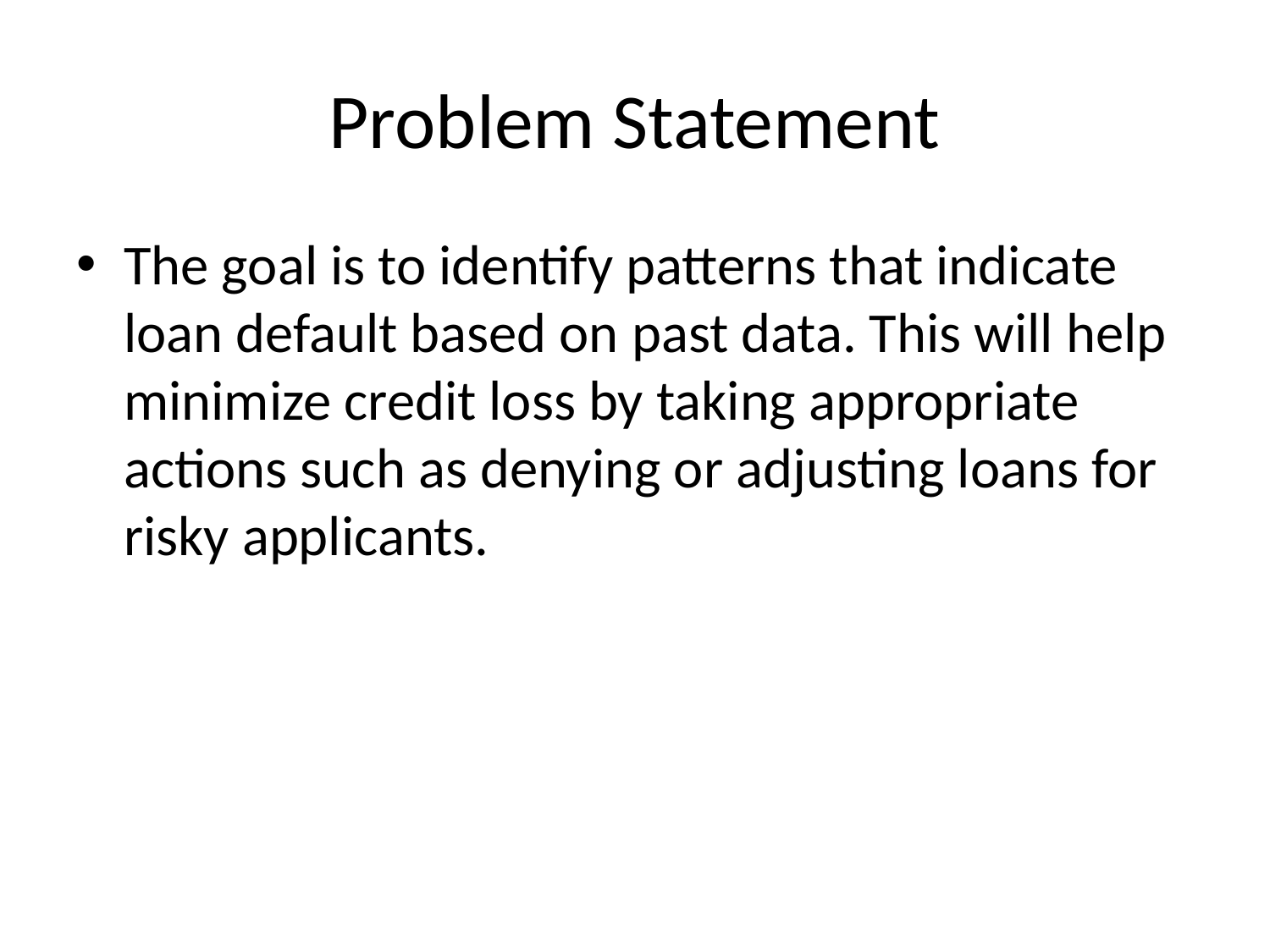

# Problem Statement
The goal is to identify patterns that indicate loan default based on past data. This will help minimize credit loss by taking appropriate actions such as denying or adjusting loans for risky applicants.